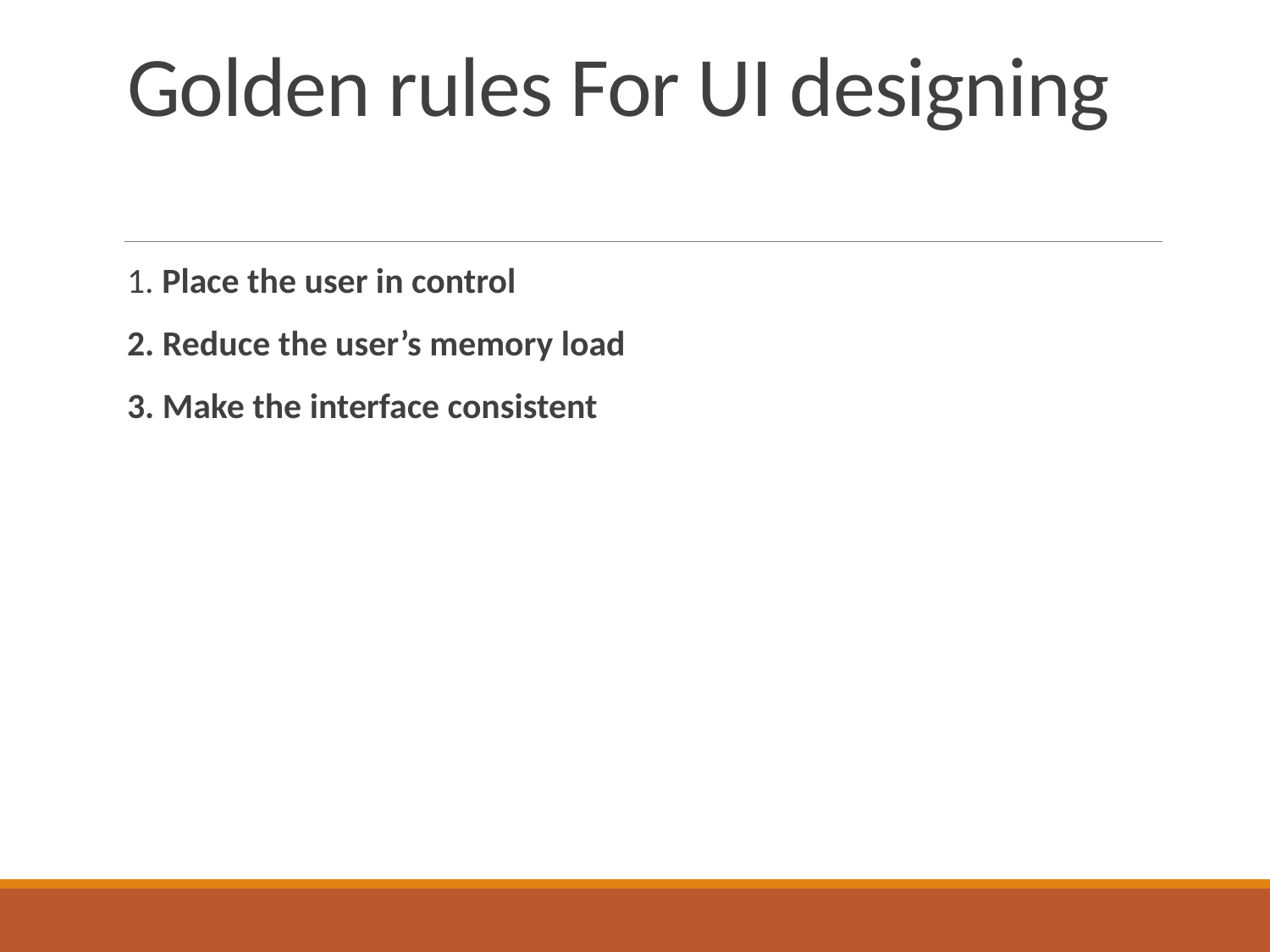

# Golden rules For UI designing
1. Place the user in control
2. Reduce the user’s memory load
3. Make the interface consistent